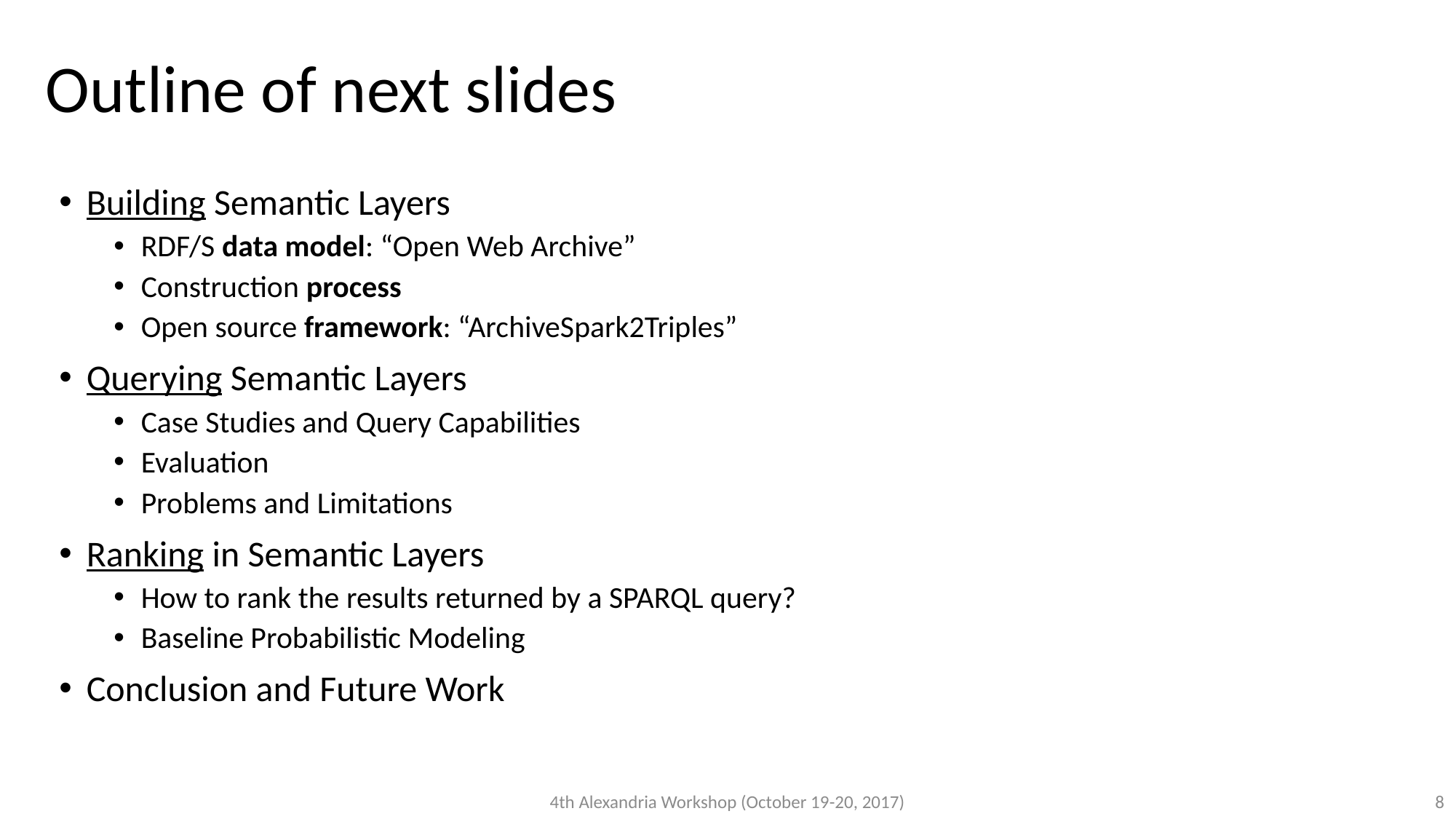

# Outline of next slides
Building Semantic Layers
RDF/S data model: “Open Web Archive”
Construction process
Open source framework: “ArchiveSpark2Triples”
Querying Semantic Layers
Case Studies and Query Capabilities
Evaluation
Problems and Limitations
Ranking in Semantic Layers
How to rank the results returned by a SPARQL query?
Baseline Probabilistic Modeling
Conclusion and Future Work
4th Alexandria Workshop (October 19-20, 2017)
8